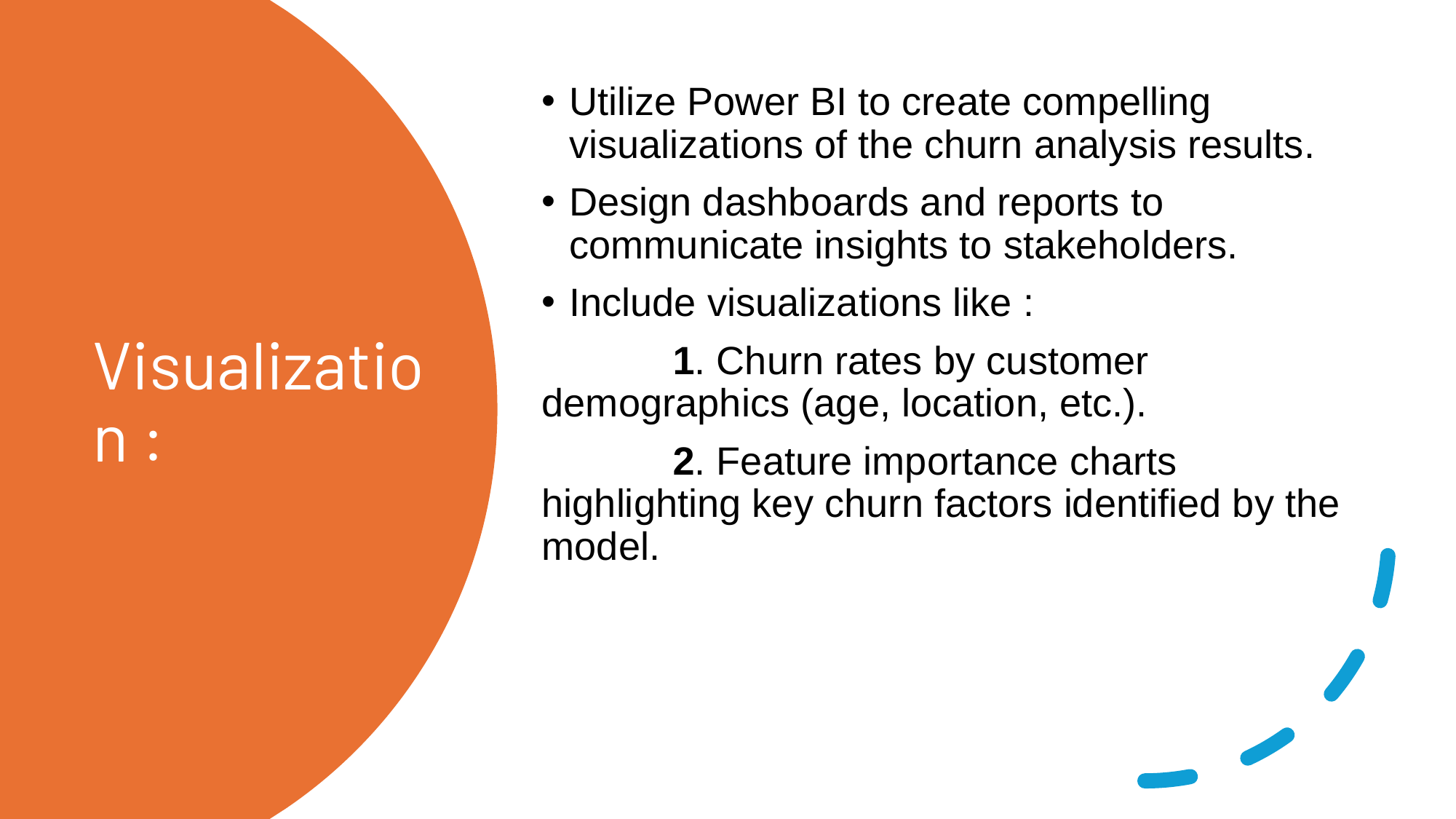

Utilize Power BI to create compelling visualizations of the churn analysis results.
Design dashboards and reports to communicate insights to stakeholders.
Include visualizations like :
            1. Churn rates by customer demographics (age, location, etc.).
            2. Feature importance charts highlighting key churn factors identified by the model.

# Visualization :